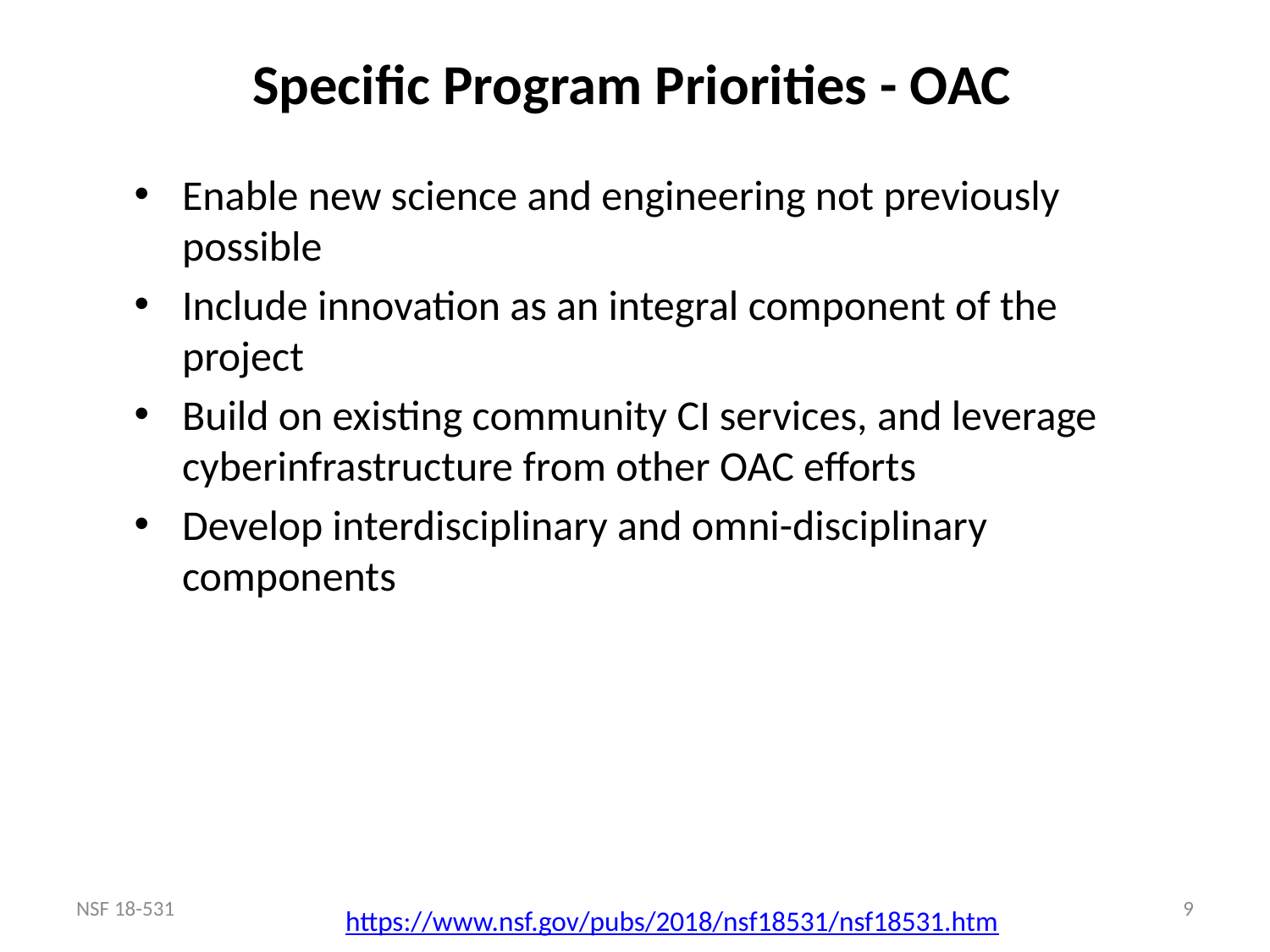

# Specific Program Priorities - OAC
Enable new science and engineering not previously possible
Include innovation as an integral component of the project
Build on existing community CI services, and leverage cyberinfrastructure from other OAC efforts
Develop interdisciplinary and omni-disciplinary components
NSF 18-531
9